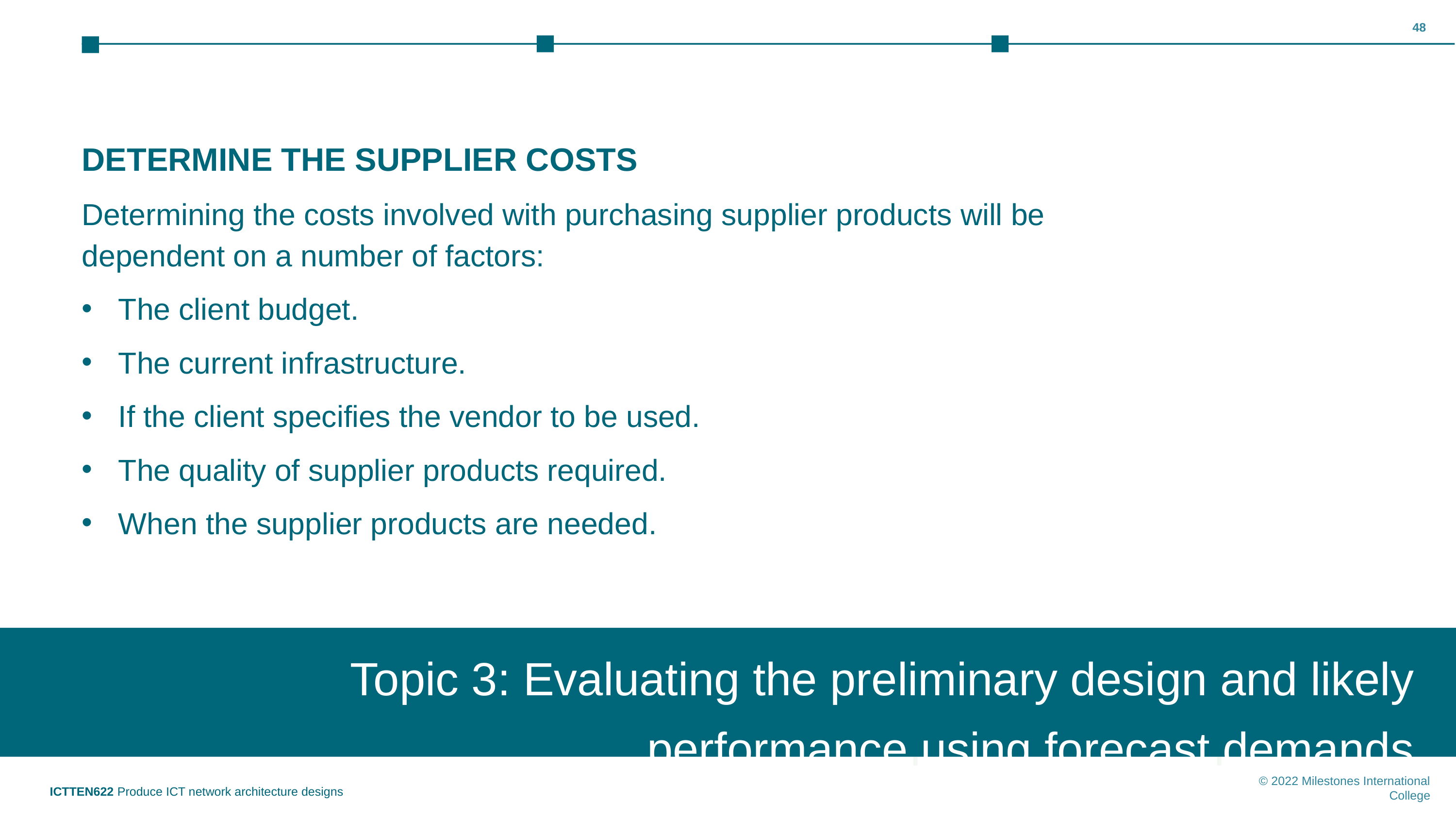

48

DETERMINE THE SUPPLIER COSTS
Determining the costs involved with purchasing supplier products will be dependent on a number of factors:
The client budget.
The current infrastructure.
If the client specifies the vendor to be used.
The quality of supplier products required.
When the supplier products are needed.

Topic 3: Evaluating the preliminary design and likely performance using forecast demands
Topic 1: Insert topic title
ICTTEN622 Produce ICT network architecture designs
© 2022 Milestones International College